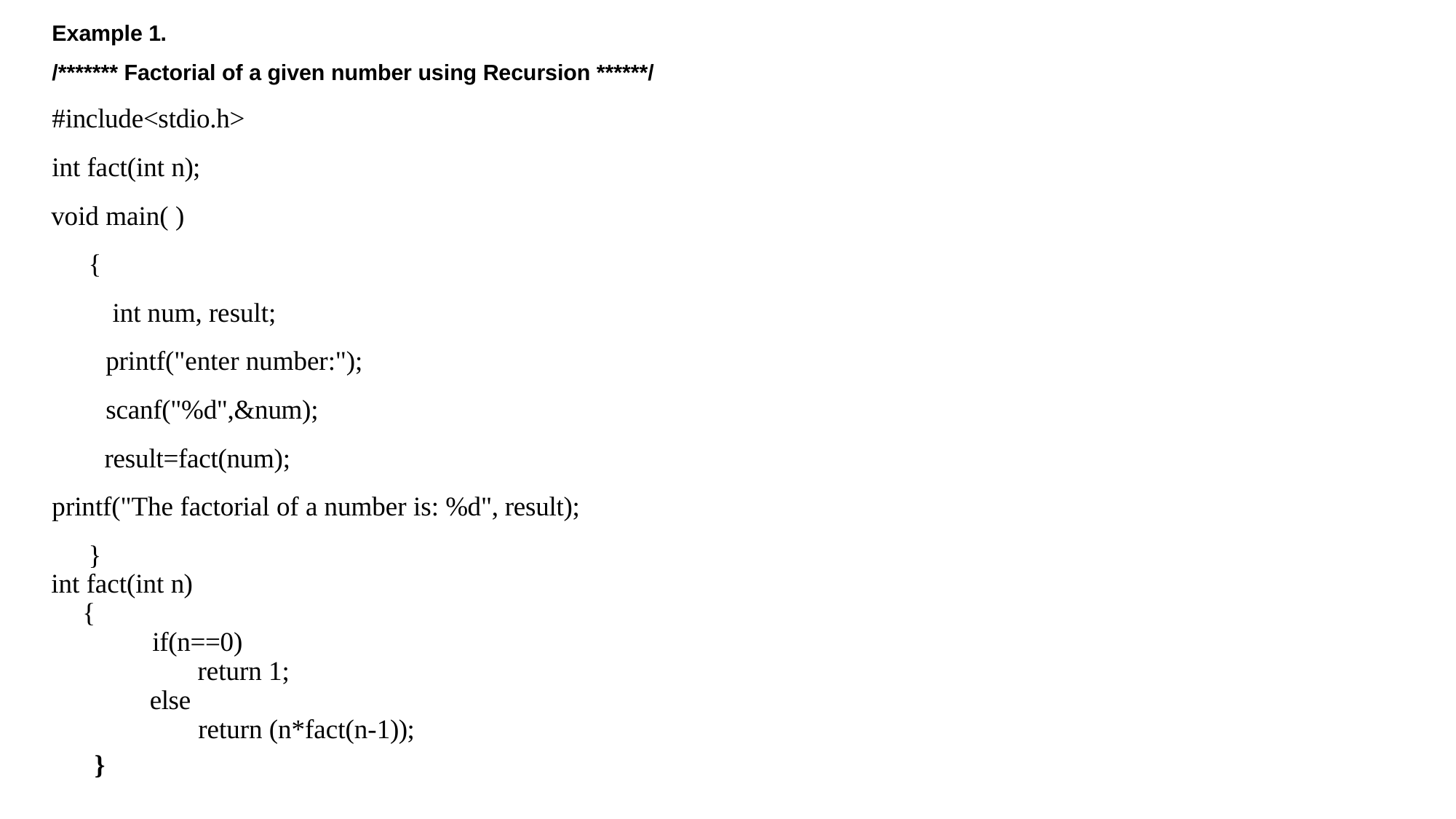

Example 1.
/******* Factorial of a given number using Recursion ******/
#include<stdio.h>
int fact(int n);
      void main( )
      {
         int num, result;
        printf("enter number:");
        scanf("%d",&num);
        result=fact(num);
	printf("The factorial of a number is: %d", result);
      }
      int fact(int n)
     {
        if(n==0)
           return 1;
    else
            return (n*fact(n-1));
       }